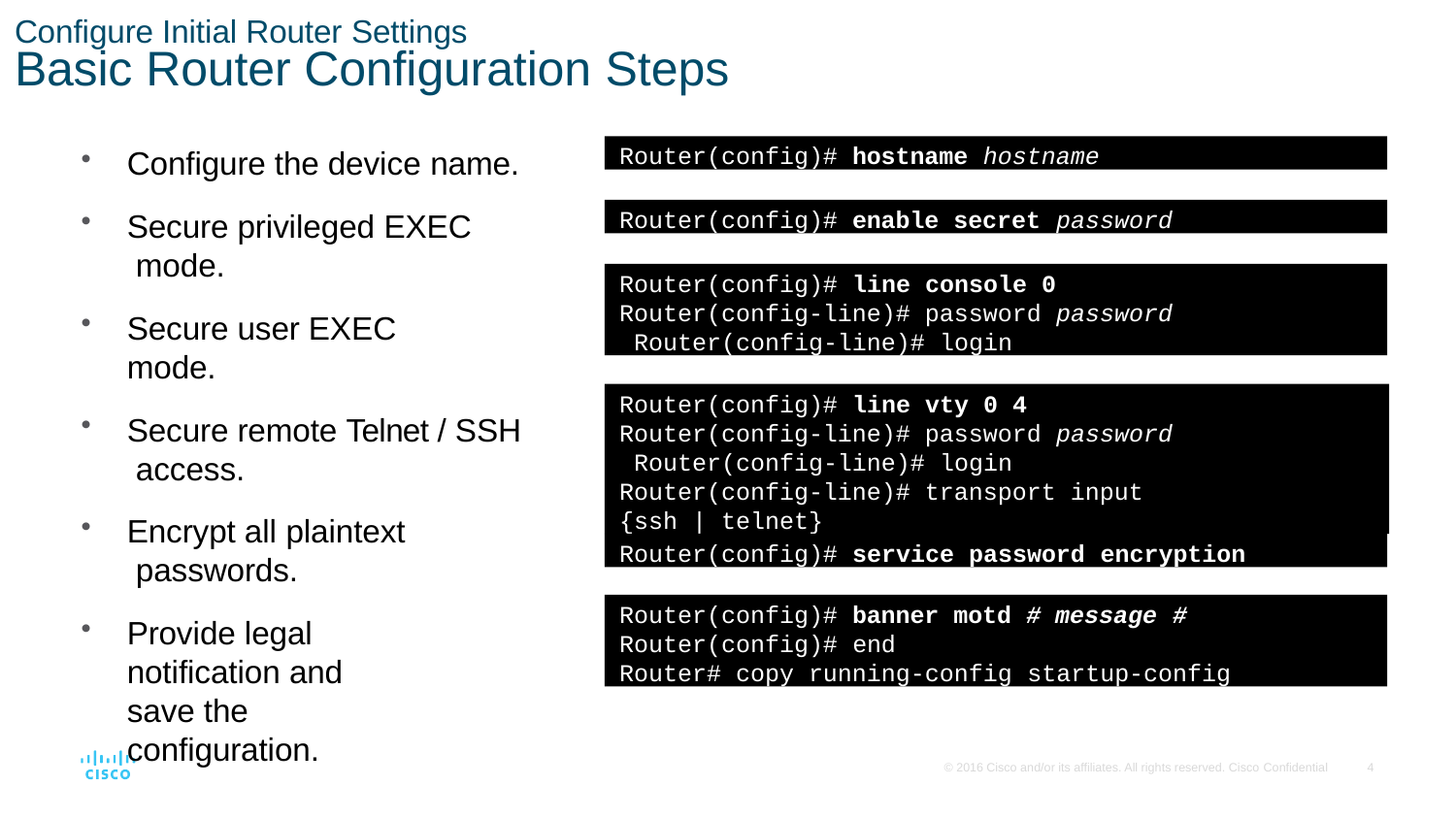

Configure Initial Router Settings
# Basic Router Configuration Steps
Router(config)# hostname hostname
Configure the device name.
Secure privileged EXEC  mode.
Secure user EXEC mode.
Secure remote Telnet / SSH  access.
Encrypt all plaintext  passwords.
Provide legal notification and
save the configuration.
Router(config)# enable secret password
Router(config)# line console 0  Router(config-line)# password password  Router(config-line)# login
Router(config)# line vty 0 4  Router(config-line)# password password  Router(config-line)# login
Router(config-line)# transport input {ssh | telnet}
Router(config)# service password encryption
Router(config)# banner motd # message #
Router(config)# end
Router# copy running-config startup-config
© 2016 Cisco and/or its affiliates. All rights reserved. Cisco Confidential
4